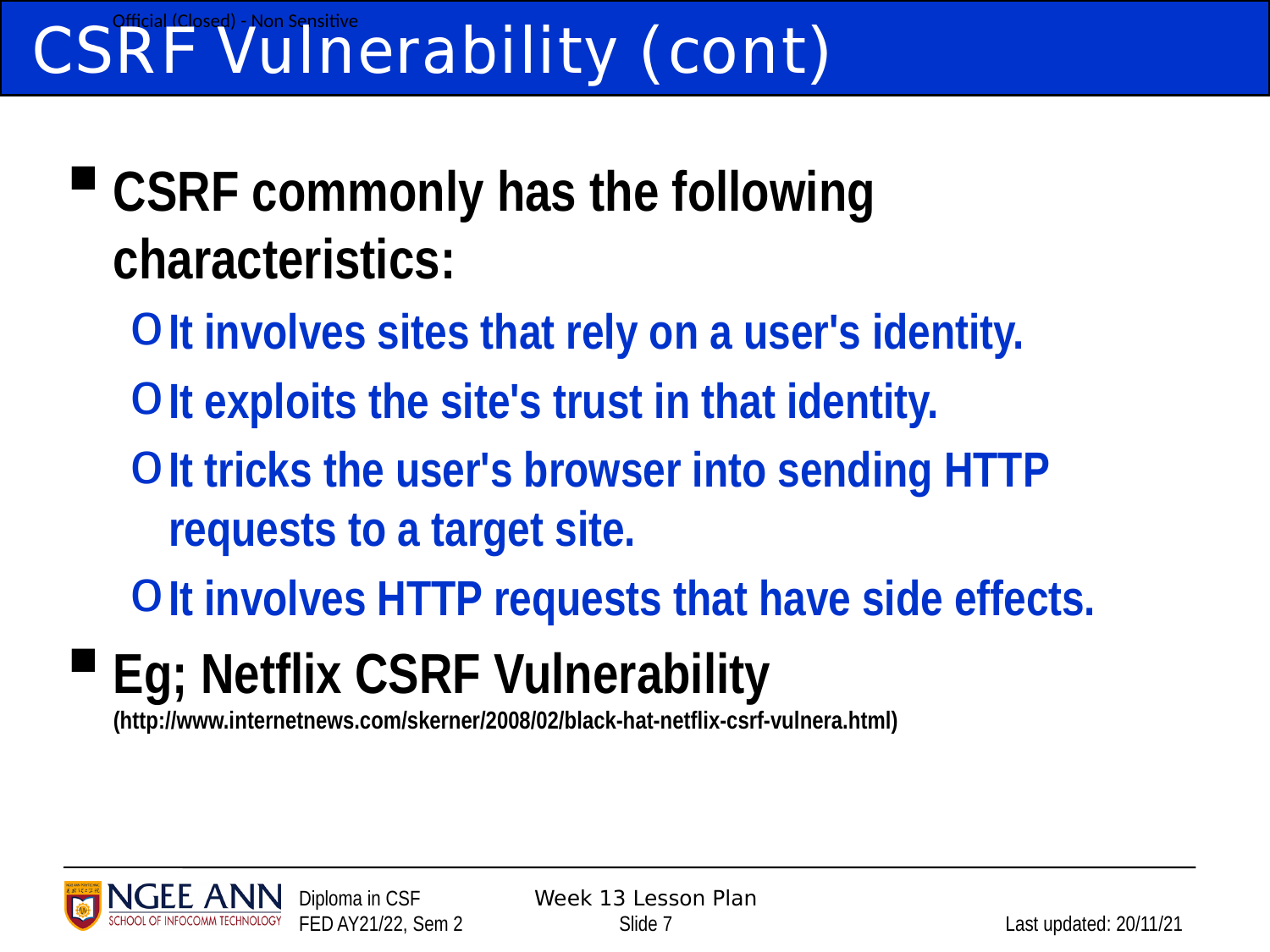

# CSRF Vulnerability (cont)
CSRF commonly has the following characteristics:
It involves sites that rely on a user's identity.
It exploits the site's trust in that identity.
It tricks the user's browser into sending HTTP requests to a target site.
It involves HTTP requests that have side effects.
Eg; Netflix CSRF Vulnerability (http://www.internetnews.com/skerner/2008/02/black-hat-netflix-csrf-vulnera.html)